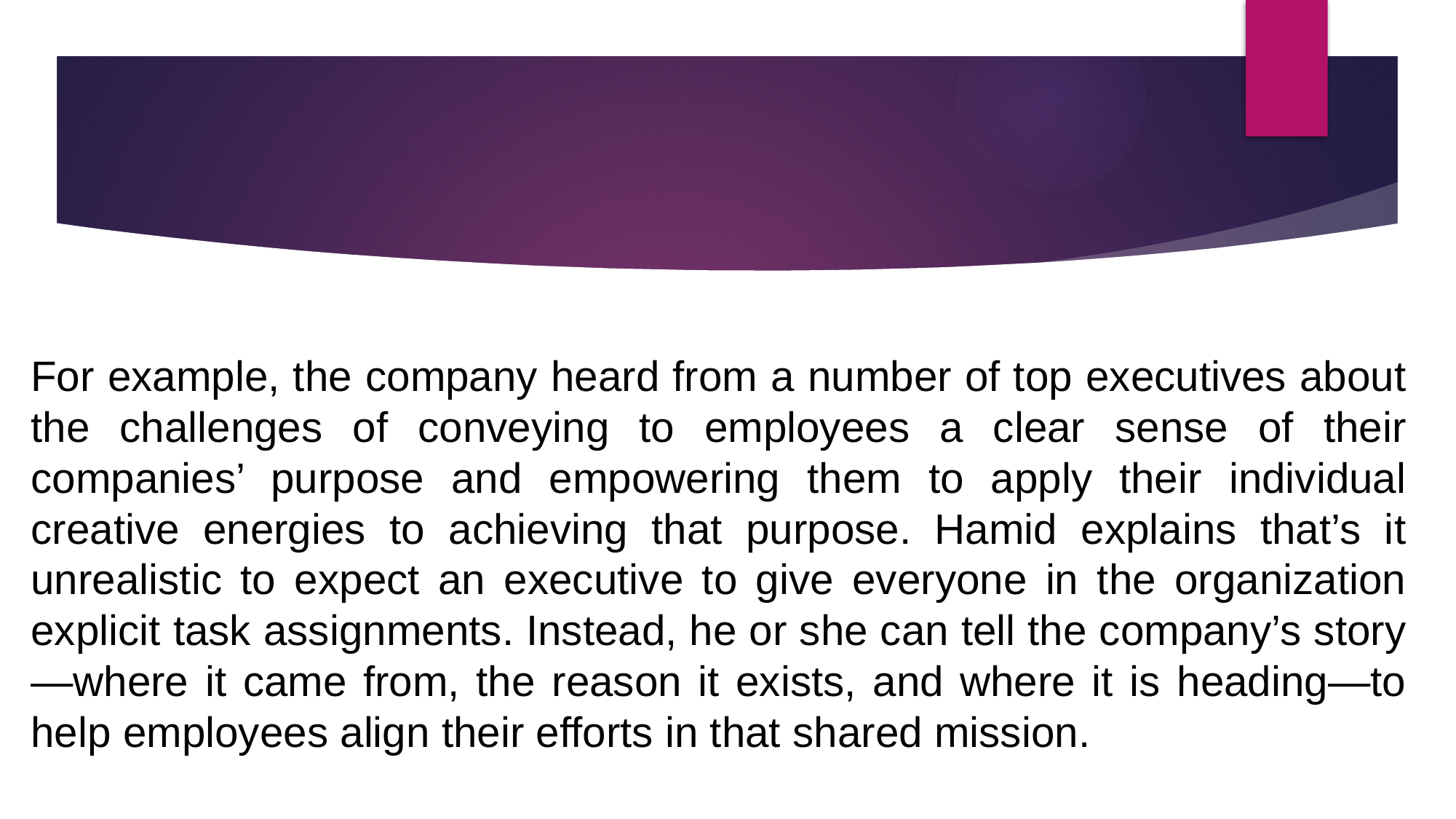

#
For example, the company heard from a number of top executives about the challenges of conveying to employees a clear sense of their companies’ purpose and empowering them to apply their individual creative energies to achieving that purpose. Hamid explains that’s it unrealistic to expect an executive to give everyone in the organization explicit task assignments. Instead, he or she can tell the company’s story—where it came from, the reason it exists, and where it is heading—to help employees align their efforts in that shared mission.